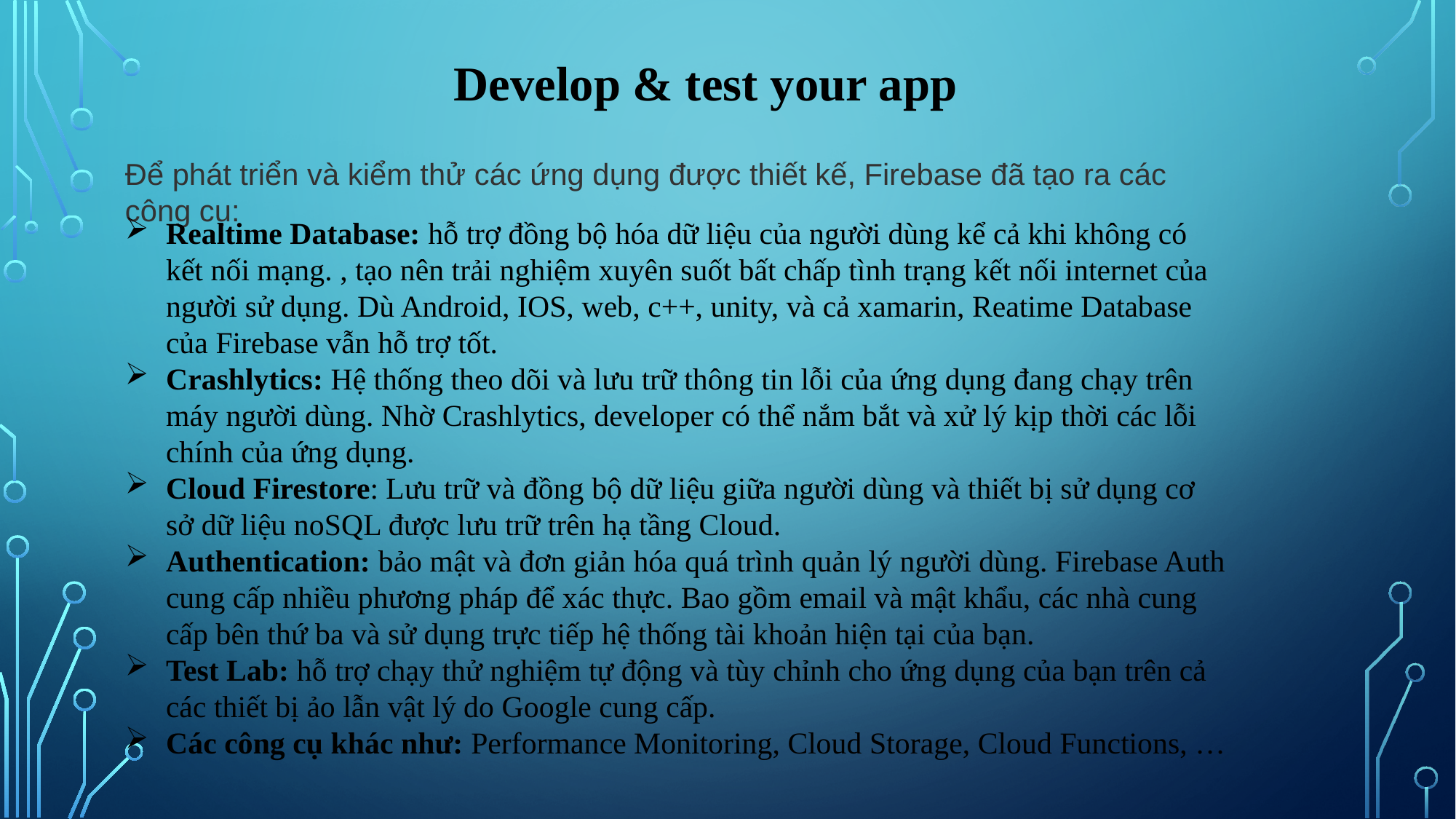

Develop & test your app

Để phát triển và kiểm thử các ứng dụng được thiết kế, Firebase đã tạo ra các công cụ:
Realtime Database: hỗ trợ đồng bộ hóa dữ liệu của người dùng kể cả khi không có kết nối mạng. , tạo nên trải nghiệm xuyên suốt bất chấp tình trạng kết nối internet của người sử dụng. Dù Android, IOS, web, c++, unity, và cả xamarin, Reatime Database của Firebase vẫn hỗ trợ tốt.
Crashlytics: Hệ thống theo dõi và lưu trữ thông tin lỗi của ứng dụng đang chạy trên máy người dùng. Nhờ Crashlytics, developer có thể nắm bắt và xử lý kịp thời các lỗi chính của ứng dụng.
Cloud Firestore: Lưu trữ và đồng bộ dữ liệu giữa người dùng và thiết bị sử dụng cơ sở dữ liệu noSQL được lưu trữ trên hạ tầng Cloud.
Authentication: bảo mật và đơn giản hóa quá trình quản lý người dùng. Firebase Auth cung cấp nhiều phương pháp để xác thực. Bao gồm email và mật khẩu, các nhà cung cấp bên thứ ba và sử dụng trực tiếp hệ thống tài khoản hiện tại của bạn.
Test Lab: hỗ trợ chạy thử nghiệm tự động và tùy chỉnh cho ứng dụng của bạn trên cả các thiết bị ảo lẫn vật lý do Google cung cấp.
Các công cụ khác như: Performance Monitoring, Cloud Storage, Cloud Functions, …